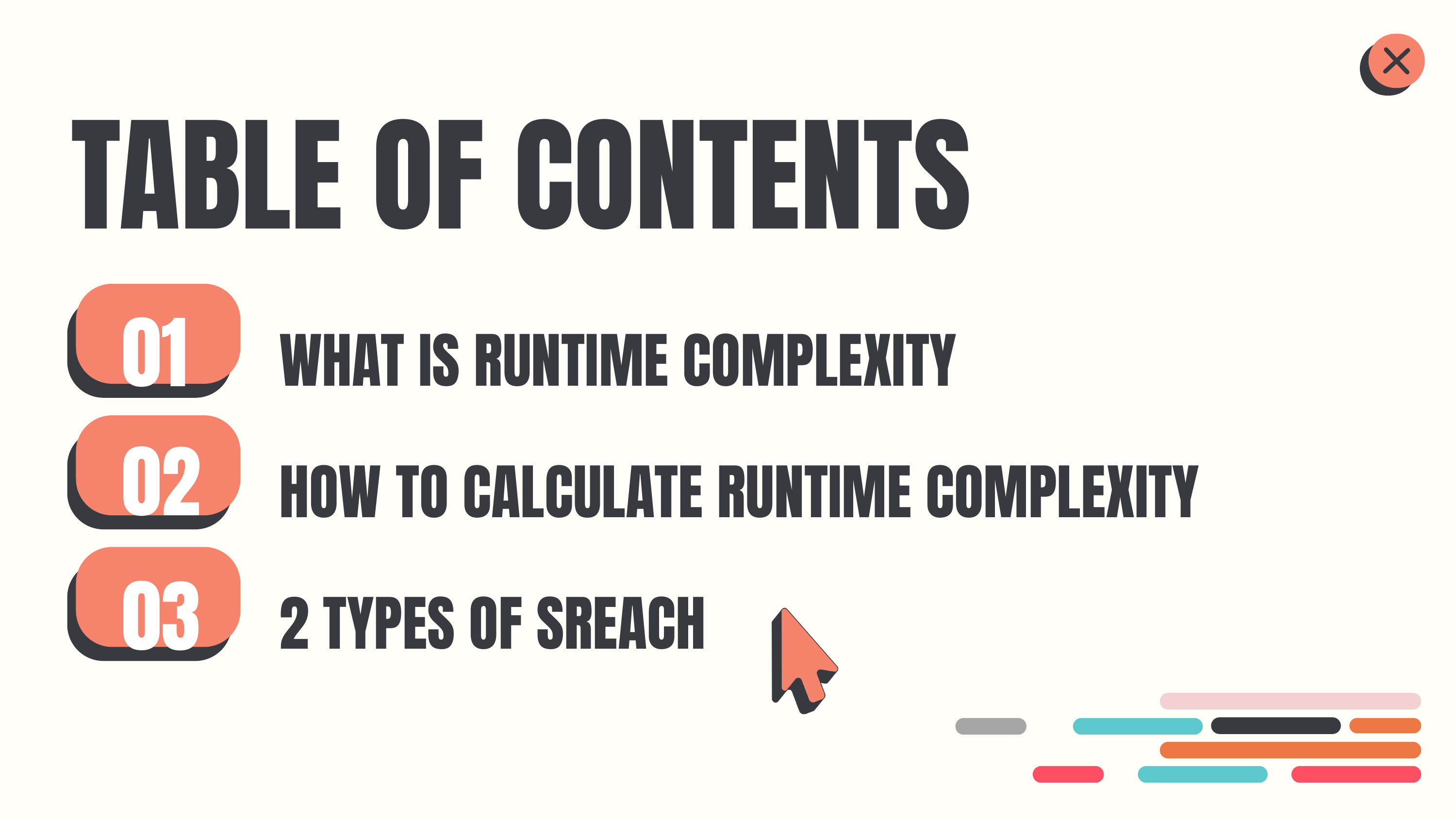

TABLE OF CONTENTS

01
WHAT IS RUNTIME COMPLEXITY

02
HOW TO CALCULATE RUNTIME COMPLEXITY

03
2 TYPES OF SREACH